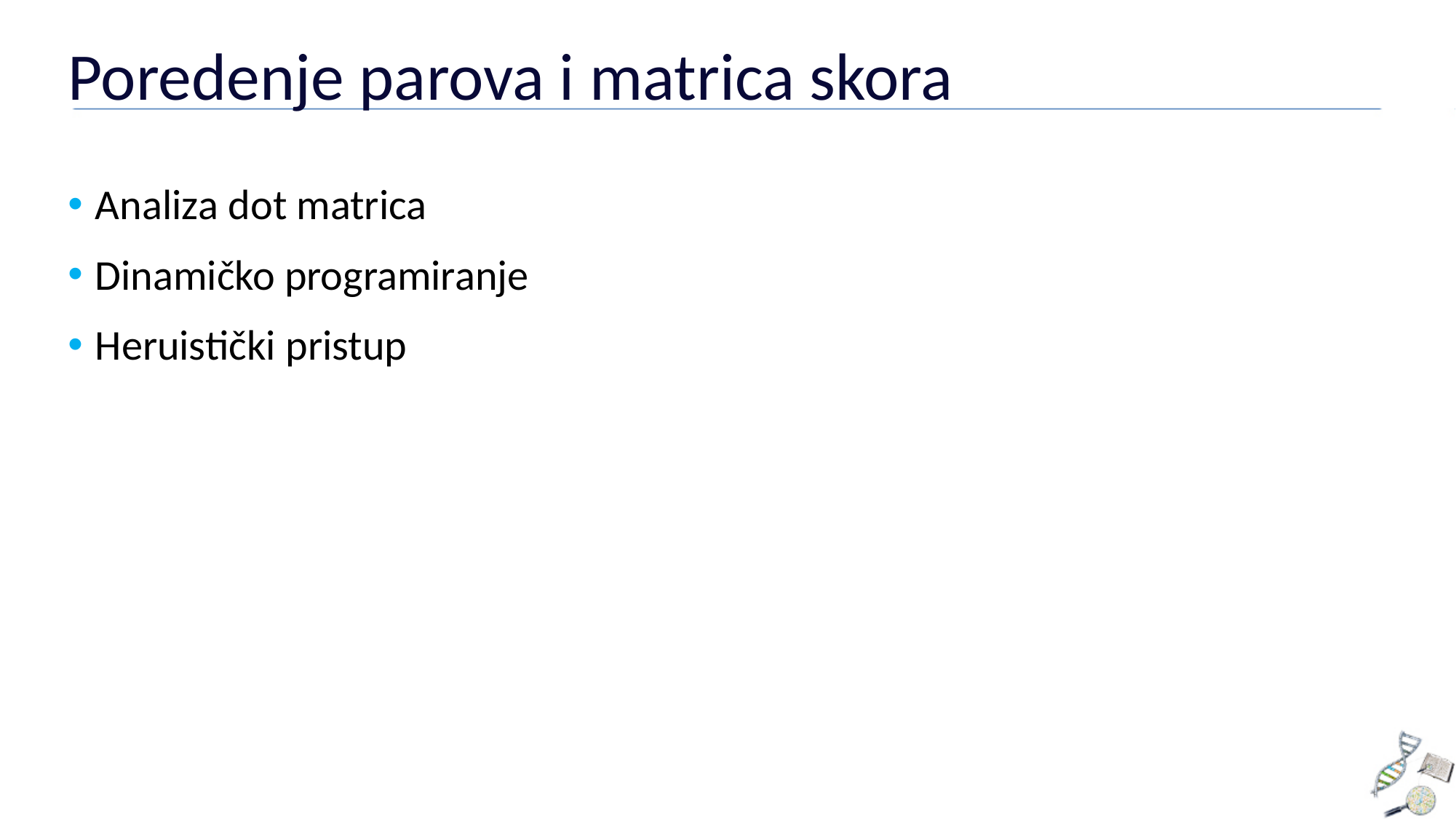

# Poredenje parova i matrica skora
Analiza dot matrica
Dinamičko programiranje
Heruistički pristup